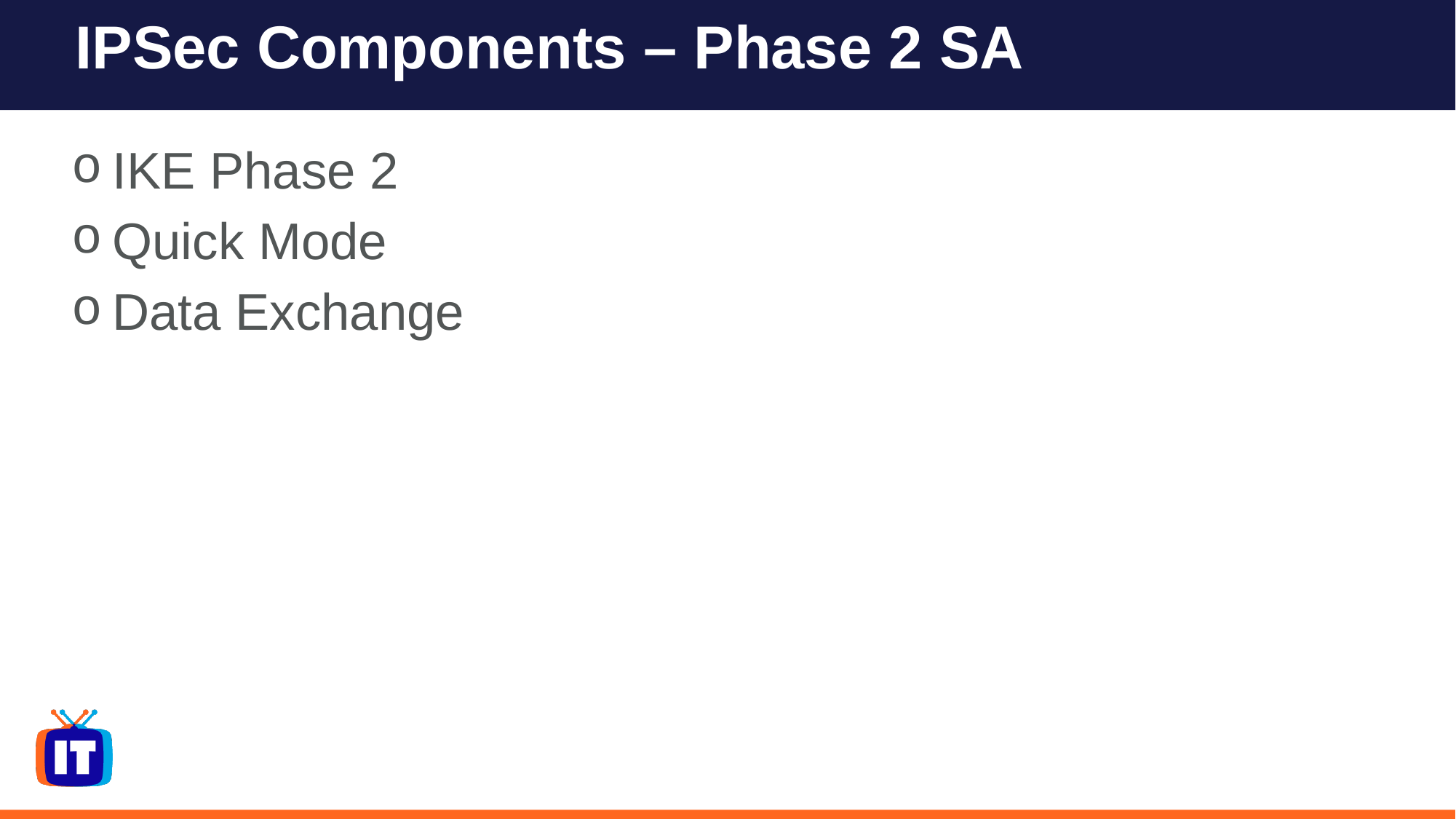

# IPSec Components – Phase 2 SA
IKE Phase 2
Quick Mode
Data Exchange